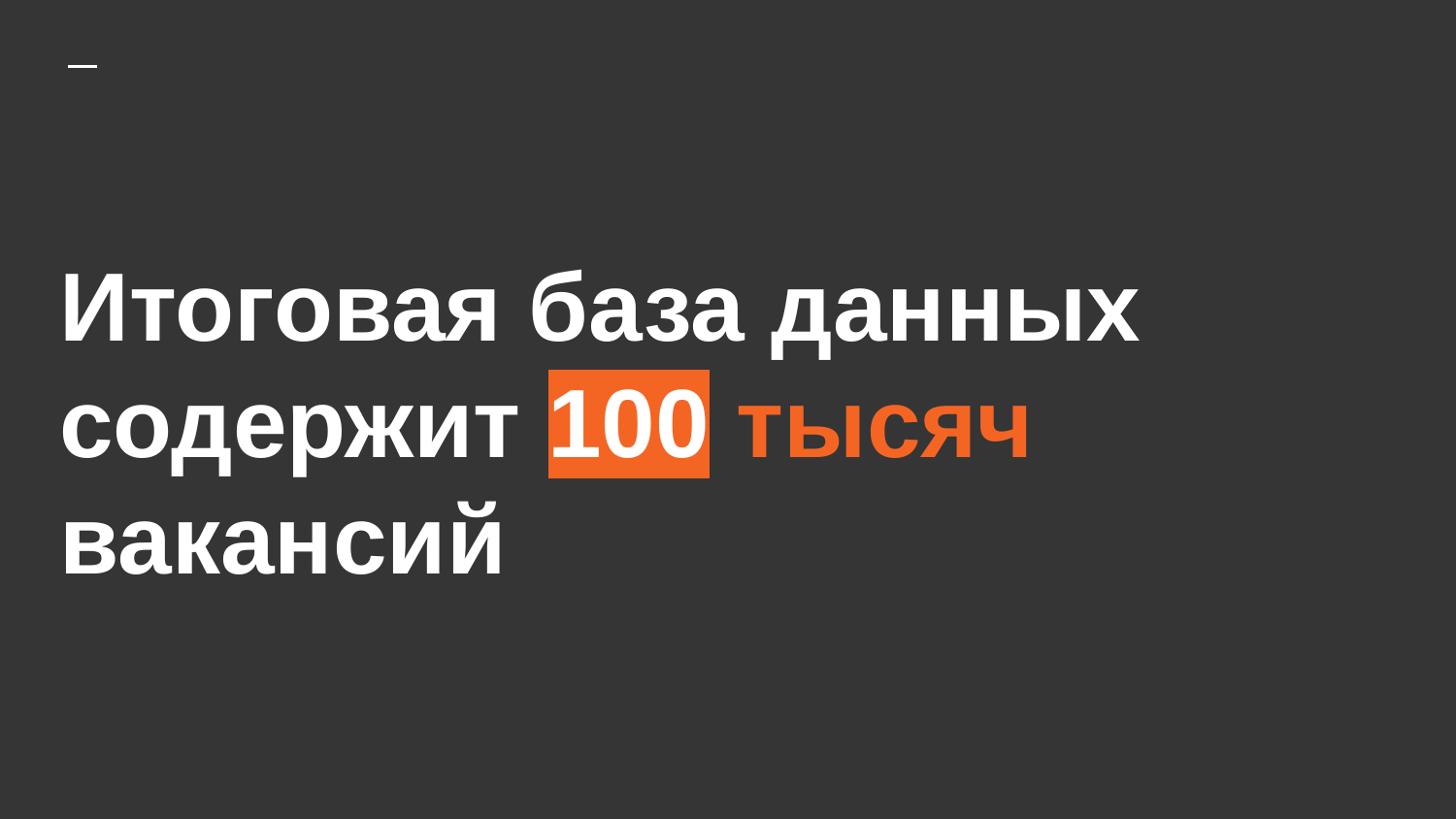

# Итоговая база данных содержит 100 тысяч вакансий